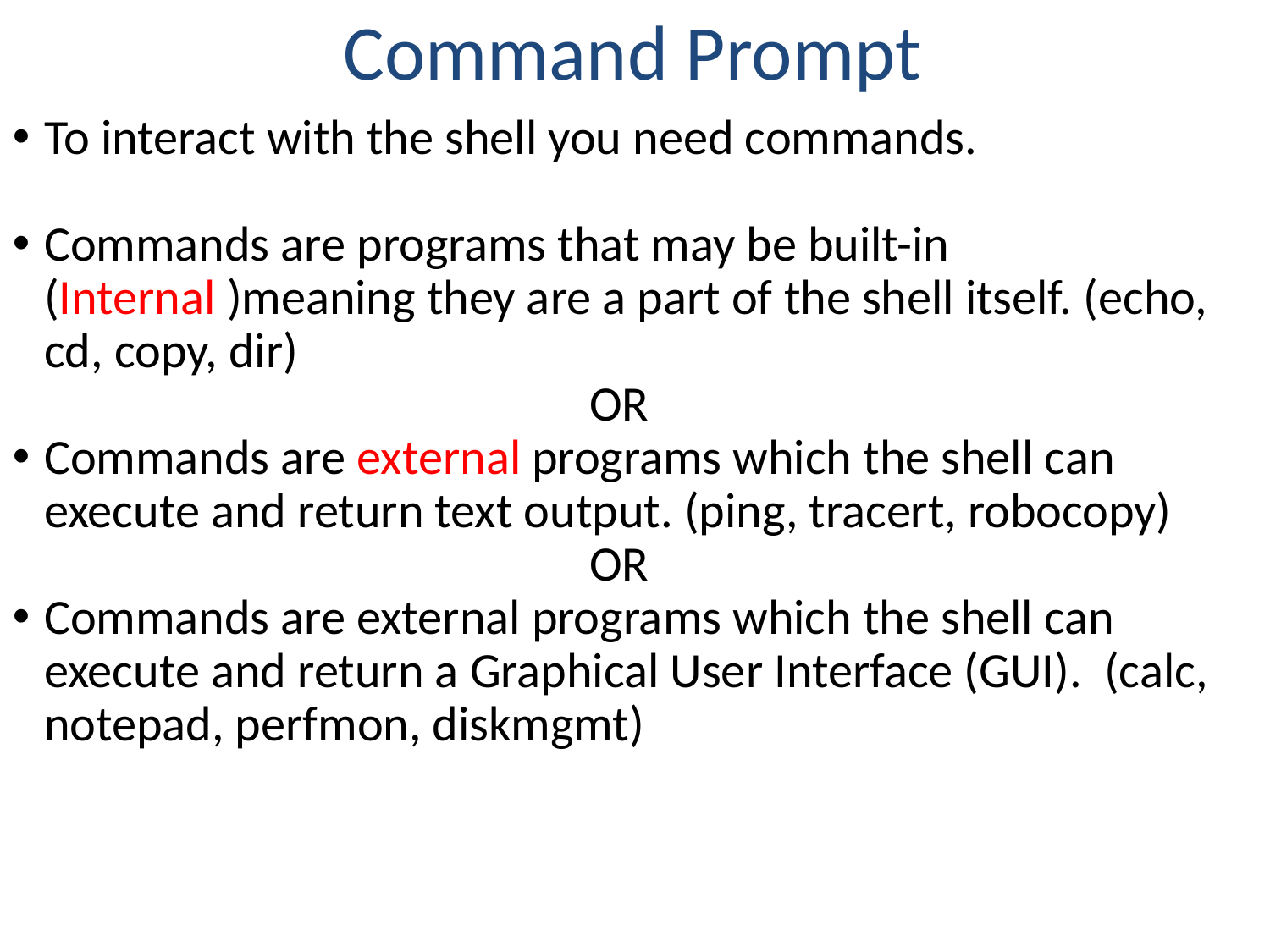

Command Prompt
To interact with the shell you need commands.

Commands are programs that may be built-in (Internal )meaning they are a part of the shell itself. (echo, cd, copy, dir)
OR
Commands are external programs which the shell can execute and return text output. (ping, tracert, robocopy)
OR
Commands are external programs which the shell can execute and return a Graphical User Interface (GUI).  (calc, notepad, perfmon, diskmgmt)